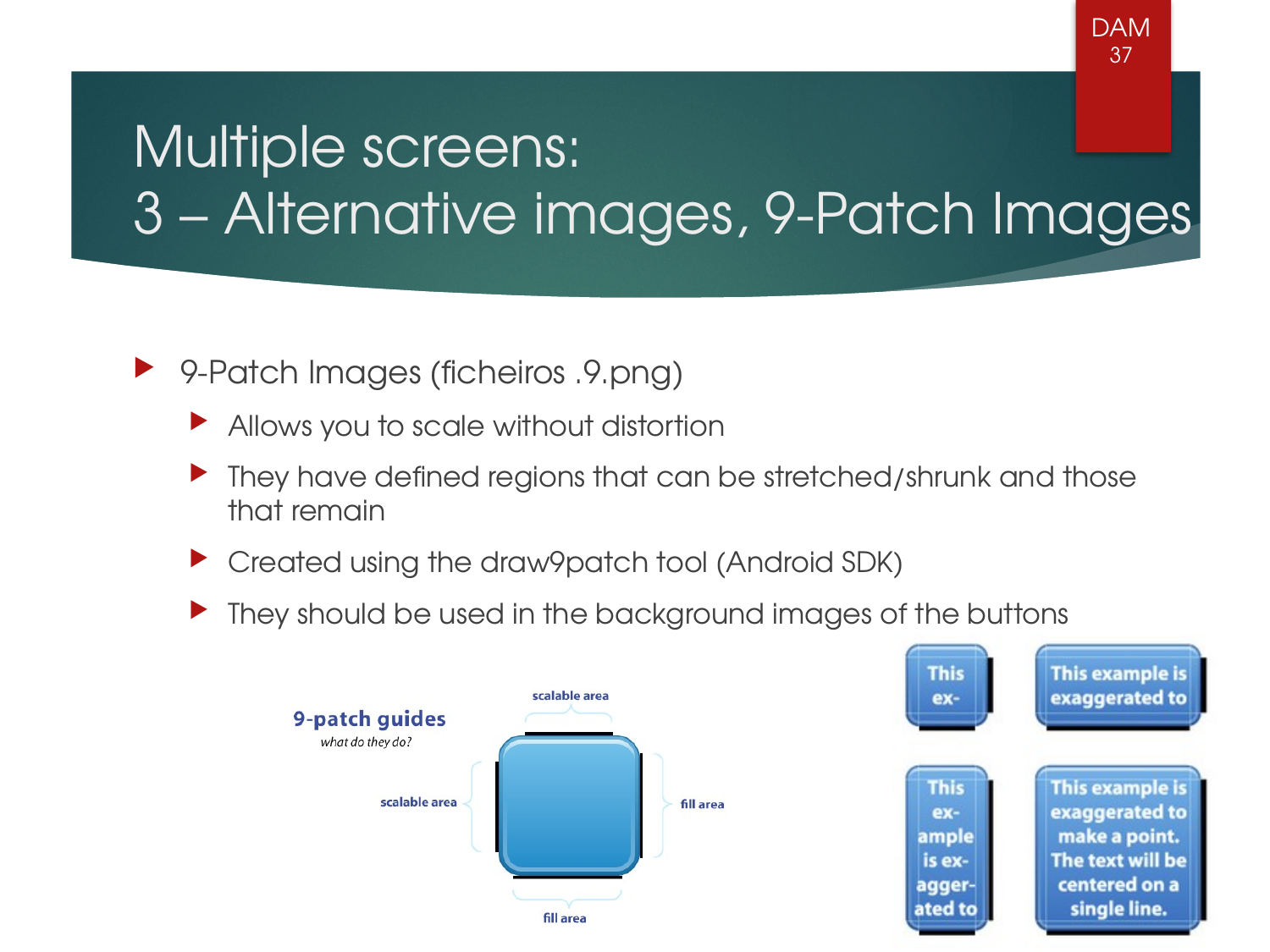

DAM
37
# Multiple screens: 3 – Alternative images, 9-Patch Images
9-Patch Images (ficheiros .9.png)
Allows you to scale without distortion
They have defined regions that can be stretched/shrunk and those  that remain
Created using the draw9patch tool (Android SDK)
They should be used in the background images of the buttons